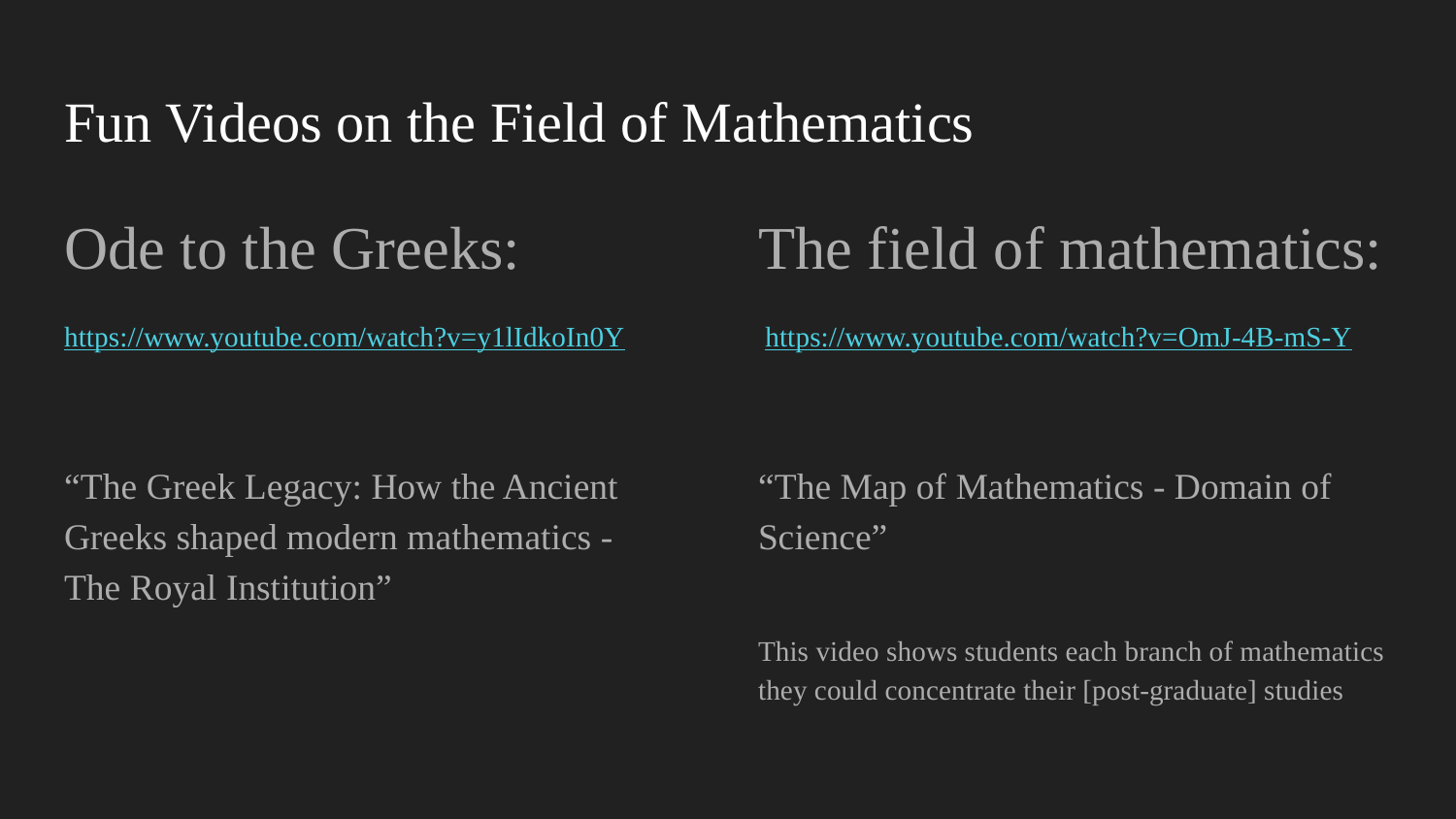

# Fun Videos on the Field of Mathematics
Ode to the Greeks:
https://www.youtube.com/watch?v=y1lIdkoIn0Y

“The Greek Legacy: How the Ancient Greeks shaped modern mathematics - The Royal Institution”

The field of mathematics:
 https://www.youtube.com/watch?v=OmJ-4B-mS-Y

“The Map of Mathematics - Domain of Science”
This video shows students each branch of mathematics they could concentrate their [post-graduate] studies